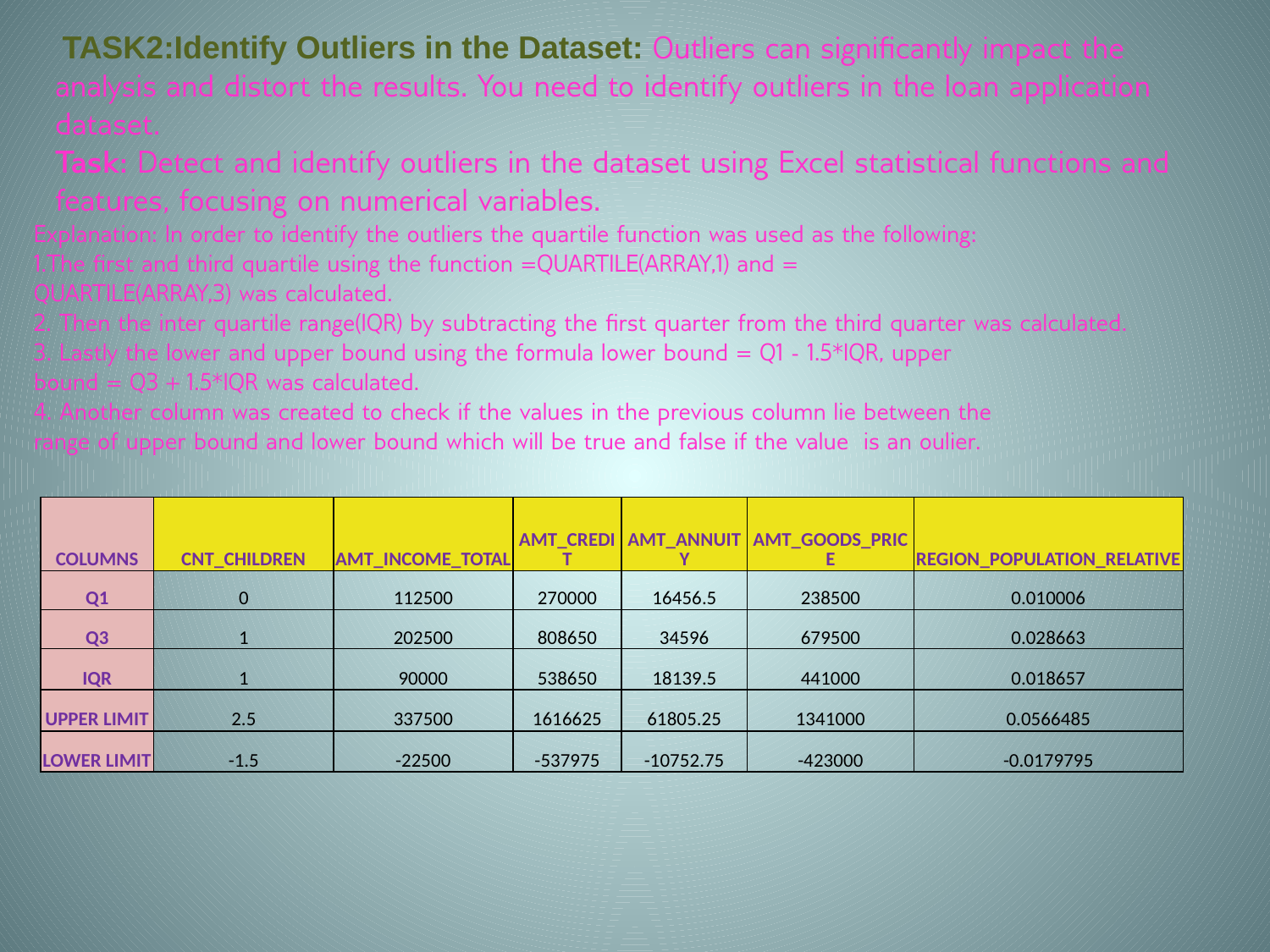

TASK2:Identify Outliers in the Dataset: Outliers can significantly impact the analysis and distort the results. You need to identify outliers in the loan application dataset.
Task: Detect and identify outliers in the dataset using Excel statistical functions and features, focusing on numerical variables.
Explanation: In order to identify the outliers the quartile function was used as the following:
1.The ﬁrst and third quartile using the function =QUARTILE(ARRAY,1) and =
QUARTILE(ARRAY,3) was calculated.
2. Then the inter quartile range(IQR) by subtracting the ﬁrst quarter from the third quarter was calculated.
3. Lastly the lower and upper bound using the formula lower bound = Q1 - 1.5*IQR, upper
bound = Q3 + 1.5*IQR was calculated.
4. Another column was created to check if the values in the previous column lie between the
range of upper bound and lower bound which will be true and false if the value  is an oulier.
| COLUMNS | CNT\_CHILDREN | AMT\_INCOME\_TOTAL | AMT\_CREDIT | AMT\_ANNUITY | AMT\_GOODS\_PRICE | REGION\_POPULATION\_RELATIVE |
| --- | --- | --- | --- | --- | --- | --- |
| Q1 | 0 | 112500 | 270000 | 16456.5 | 238500 | 0.010006 |
| Q3 | 1 | 202500 | 808650 | 34596 | 679500 | 0.028663 |
| IQR | 1 | 90000 | 538650 | 18139.5 | 441000 | 0.018657 |
| UPPER LIMIT | 2.5 | 337500 | 1616625 | 61805.25 | 1341000 | 0.0566485 |
| LOWER LIMIT | -1.5 | -22500 | -537975 | -10752.75 | -423000 | -0.0179795 |